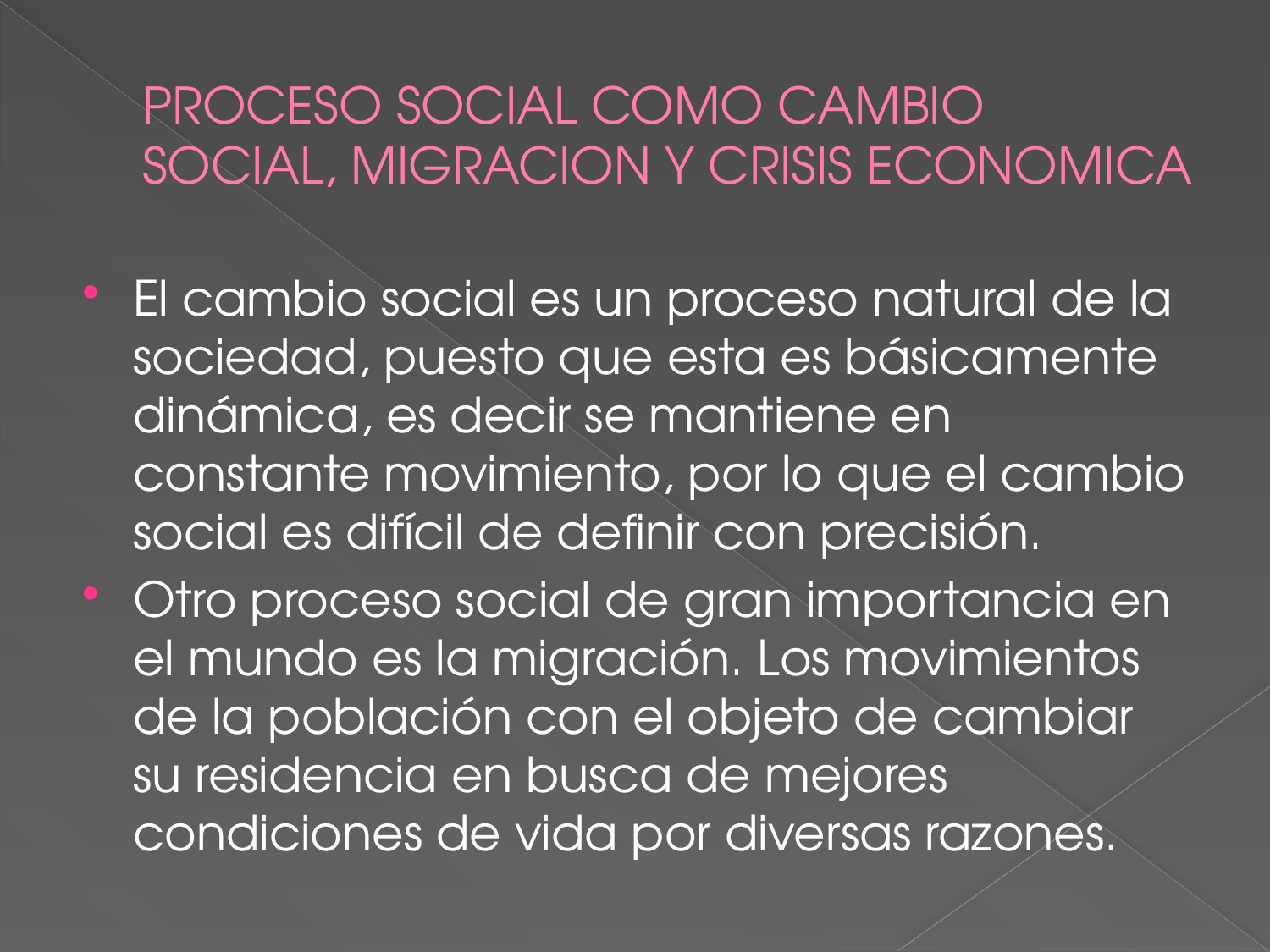

# PROCESO SOCIAL COMO CAMBIO SOCIAL, MIGRACION Y CRISIS ECONOMICA
El cambio social es un proceso natural de la sociedad, puesto que esta es básicamente dinámica, es decir se mantiene en  constante movimiento, por lo que el cambio social es difícil de definir con precisión.
Otro proceso social de gran importancia en el mundo es la migración. Los movimientos de la población con el objeto de cambiar su residencia en busca de mejores condiciones de vida por diversas razones.